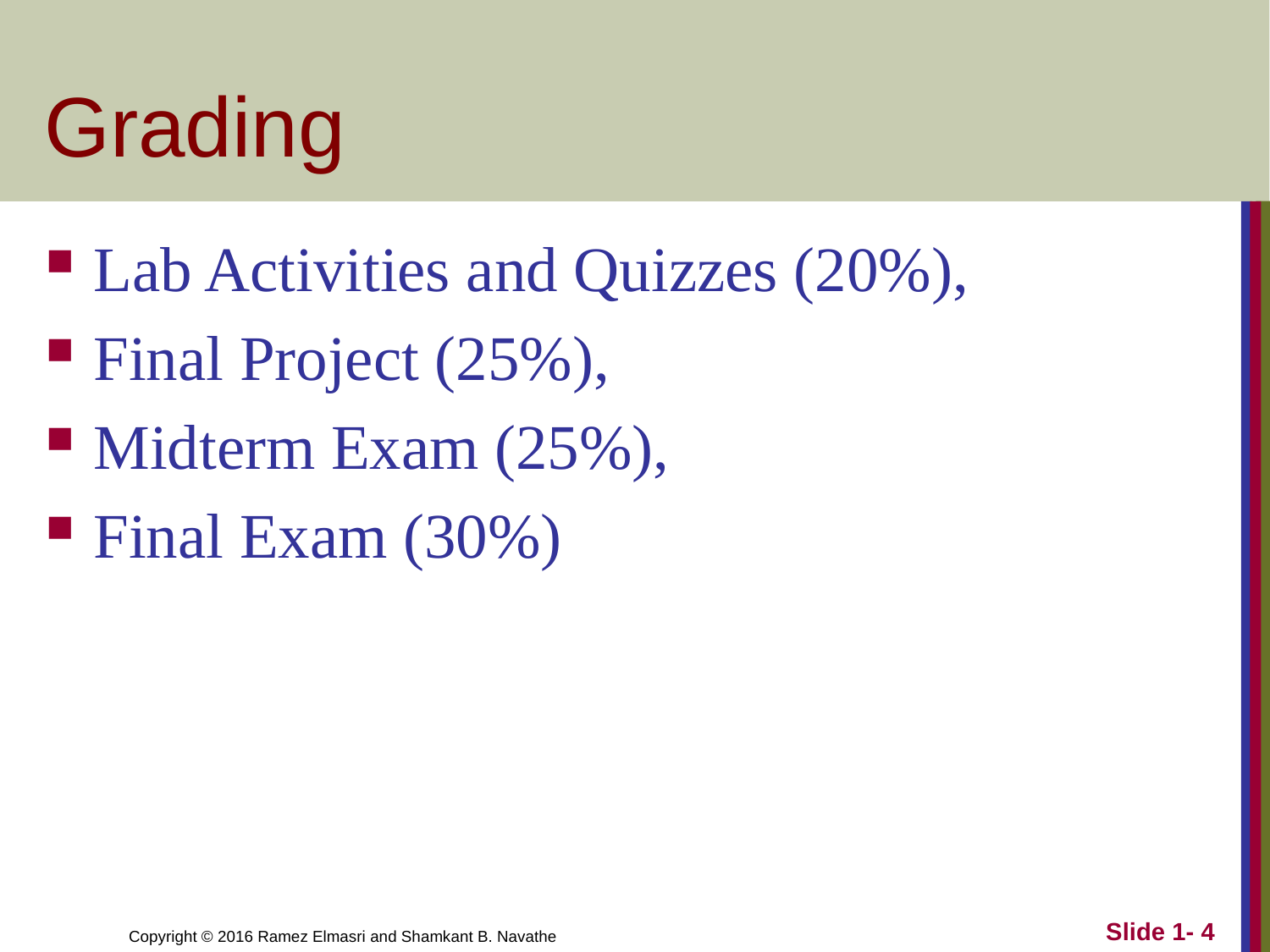

# Grading
Lab Activities and Quizzes (20%),
Final Project (25%),
Midterm Exam (25%),
Final Exam (30%)

Slide 1- 4